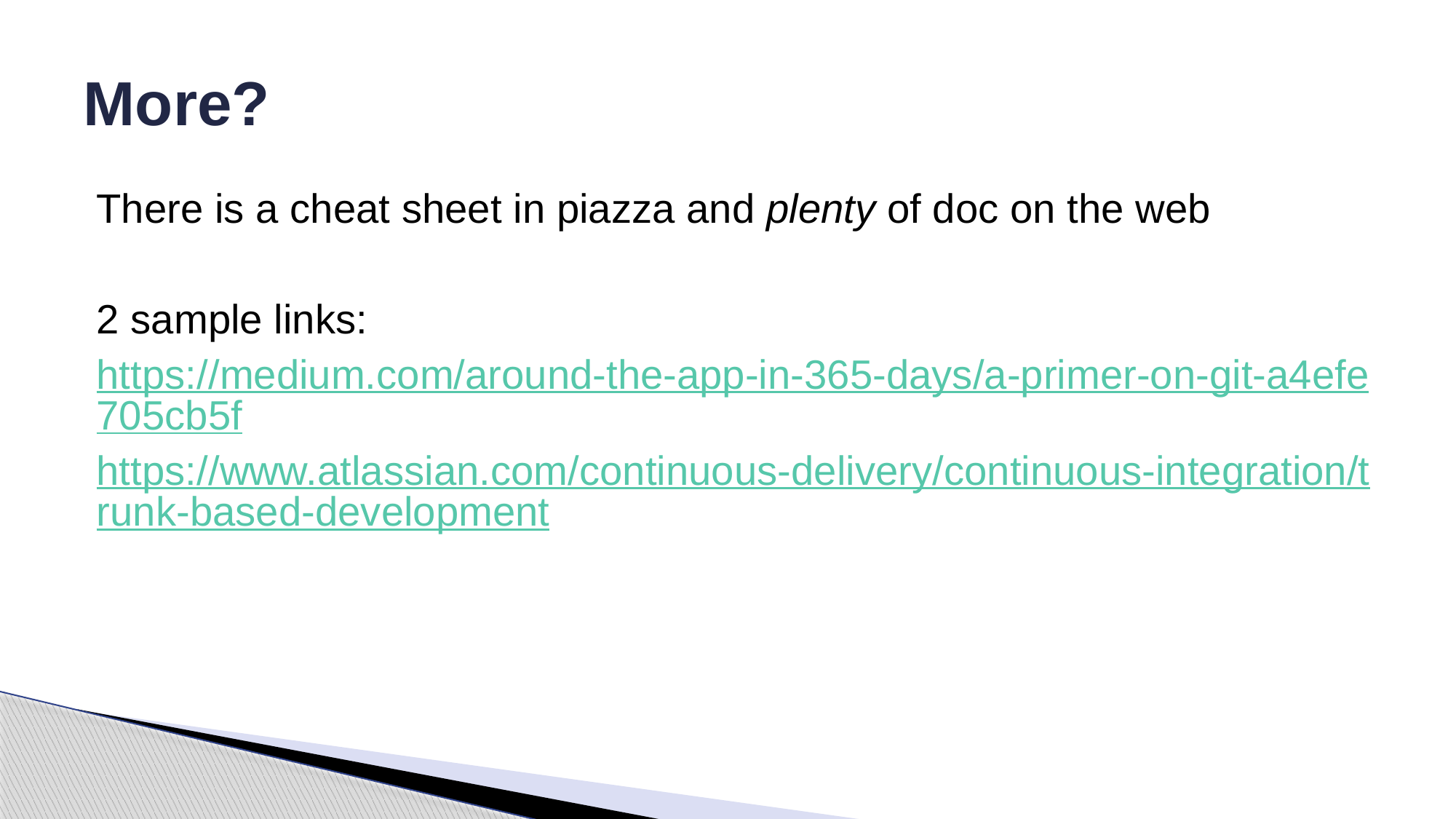

# More?
There is a cheat sheet in piazza and plenty of doc on the web

2 sample links:
https://medium.com/around-the-app-in-365-days/a-primer-on-git-a4efe705cb5f
https://www.atlassian.com/continuous-delivery/continuous-integration/trunk-based-development